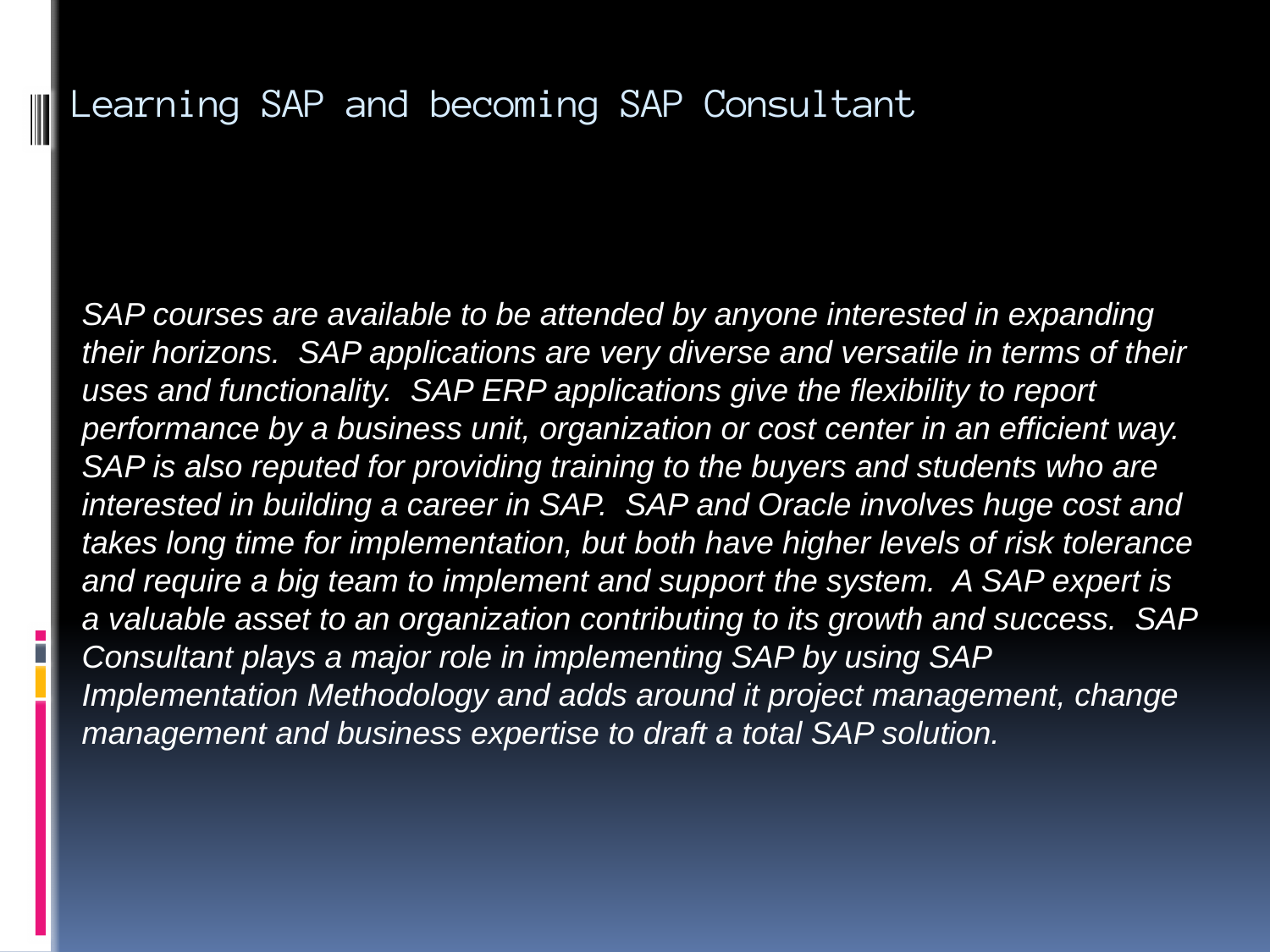

# Learning SAP and becoming SAP Consultant
SAP courses are available to be attended by anyone interested in expanding their horizons.  SAP applications are very diverse and versatile in terms of their uses and functionality.  SAP ERP applications give the flexibility to report performance by a business unit, organization or cost center in an efficient way.
SAP is also reputed for providing training to the buyers and students who are interested in building a career in SAP.  SAP and Oracle involves huge cost and takes long time for implementation, but both have higher levels of risk tolerance and require a big team to implement and support the system.  A SAP expert is a valuable asset to an organization contributing to its growth and success.  SAP Consultant plays a major role in implementing SAP by using SAP Implementation Methodology and adds around it project management, change management and business expertise to draft a total SAP solution.